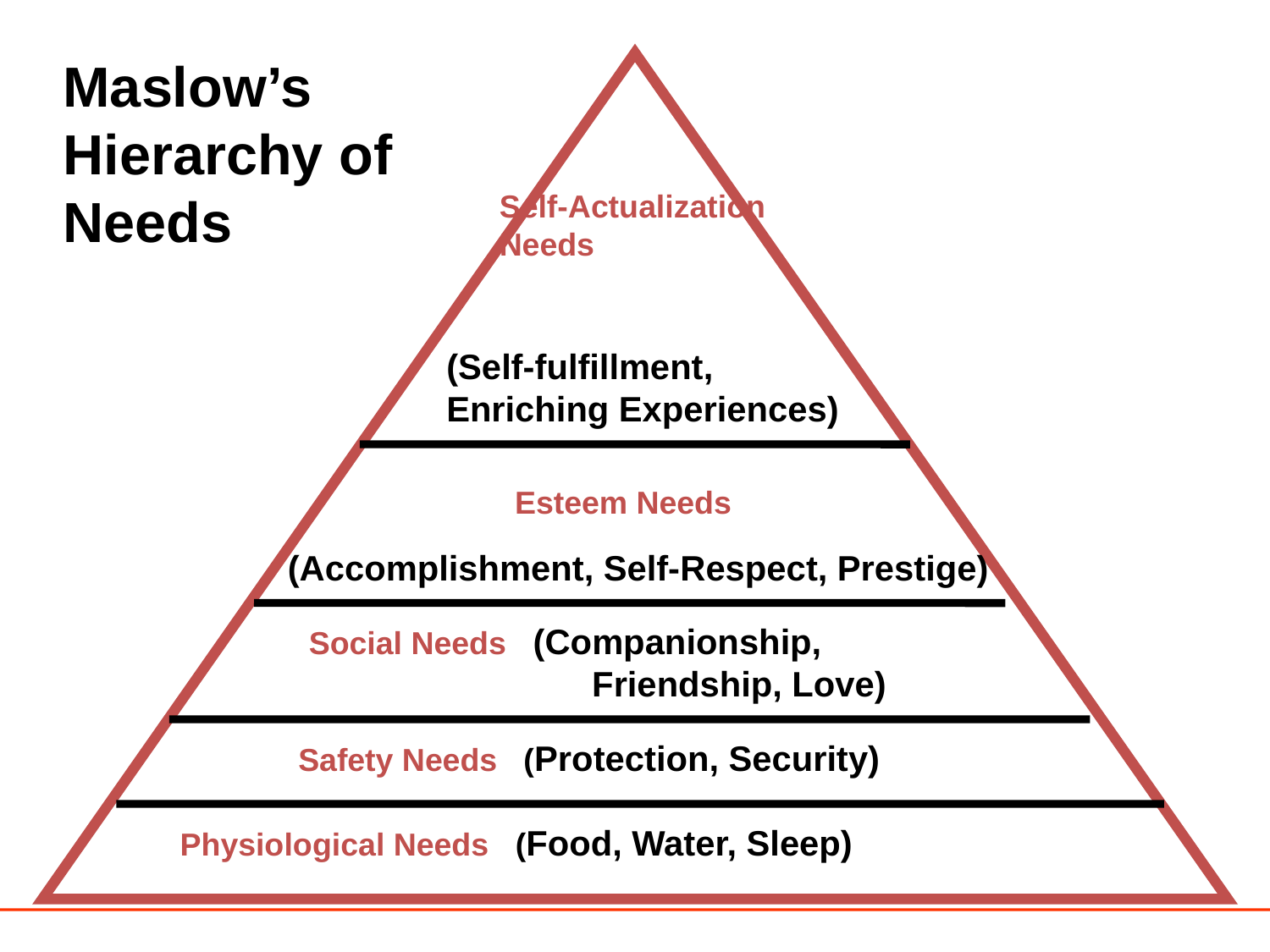

Maslow’s Hierarchy of Needs

Self-Actualization Needs
(Self-fulfillment, Enriching Experiences)

Esteem Needs
(Accomplishment, Self-Respect, Prestige)

Social Needs   (Companionship, 			   Friendship, Love)

Safety Needs   (Protection, Security)

 Physiological Needs   (Food, Water, Sleep)